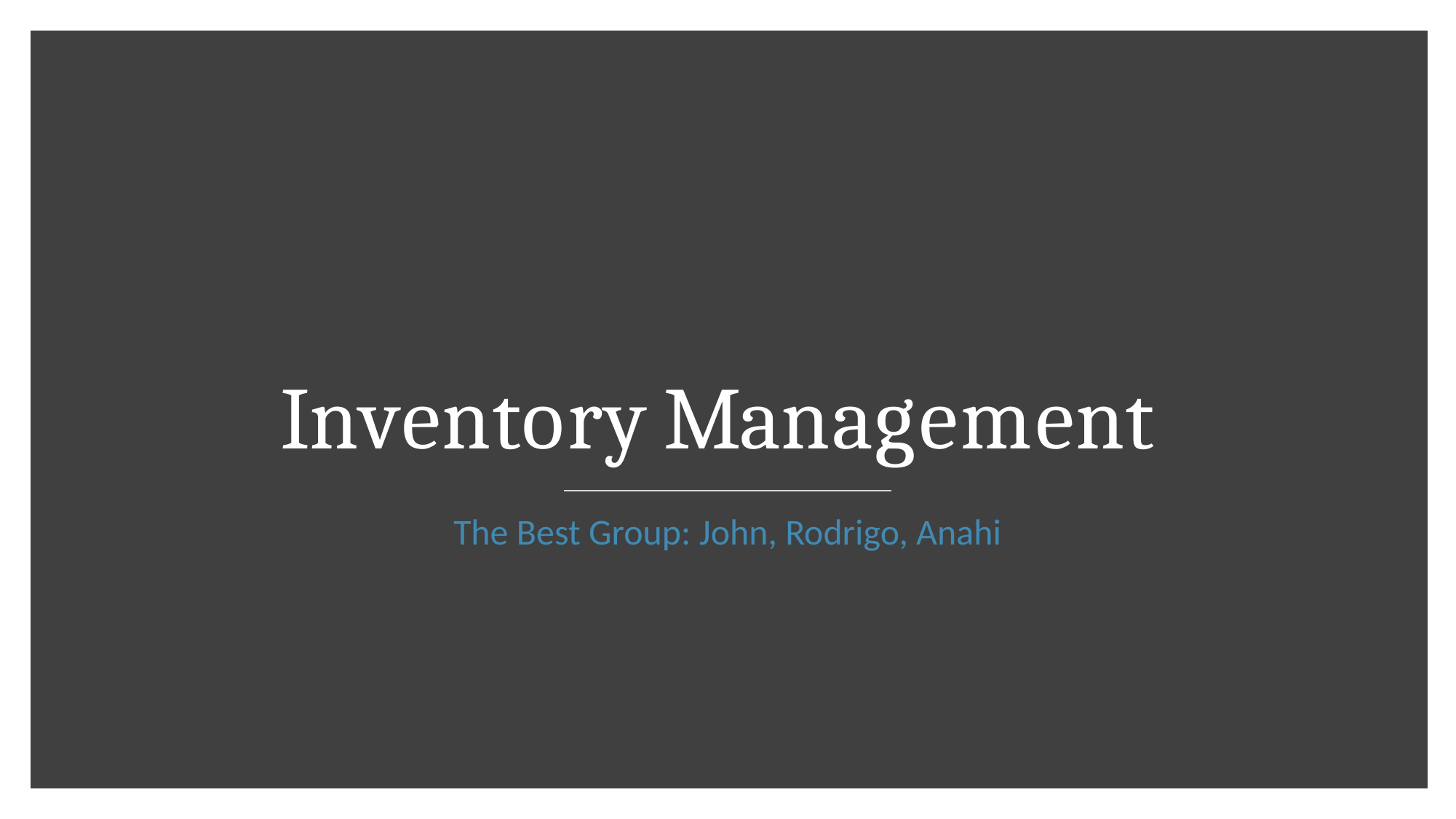

# Inventory Management
The Best Group: John, Rodrigo, Anahi